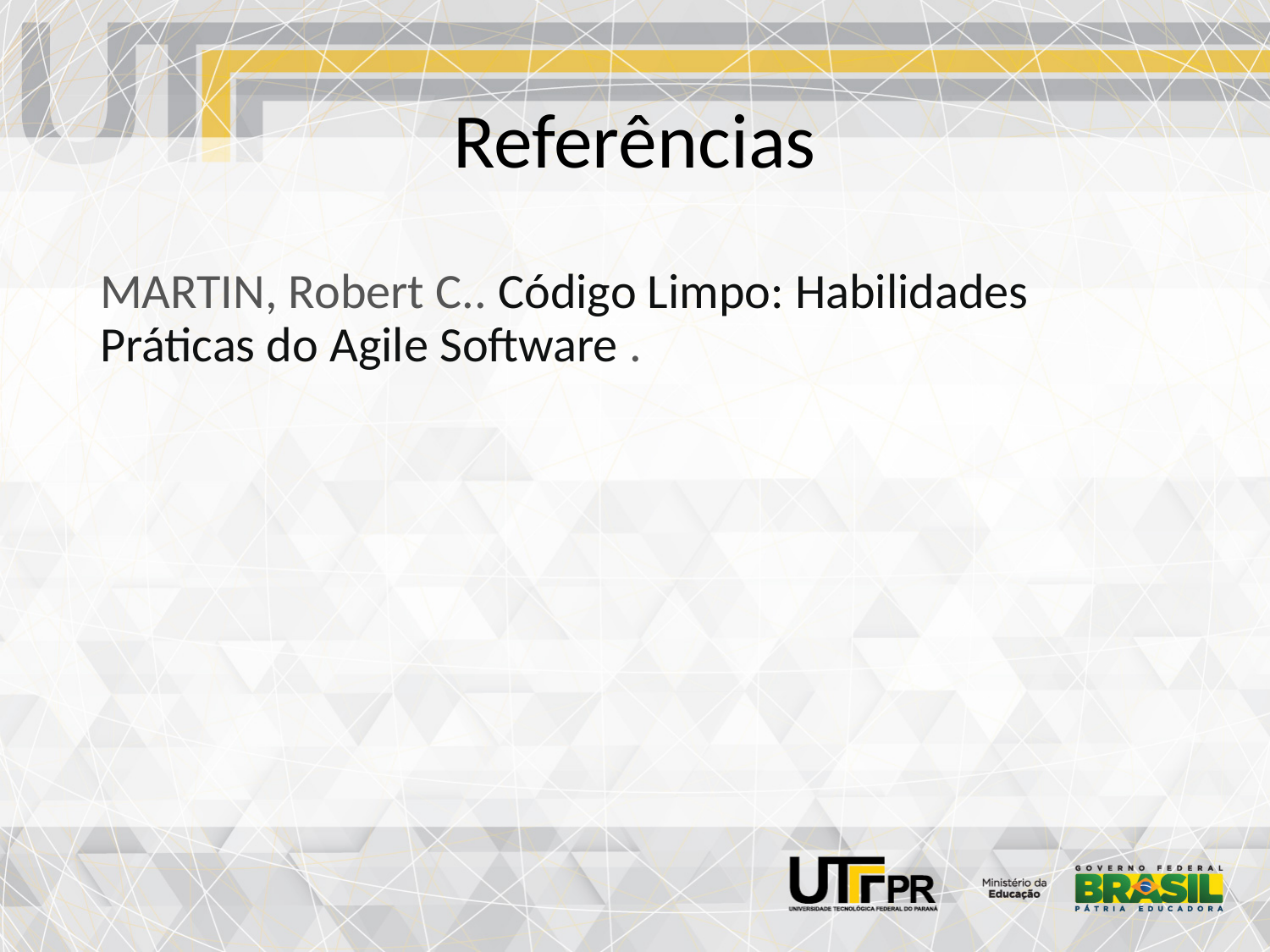

# Referências
MARTIN, Robert C.. Código Limpo: Habilidades Práticas do Agile Software .